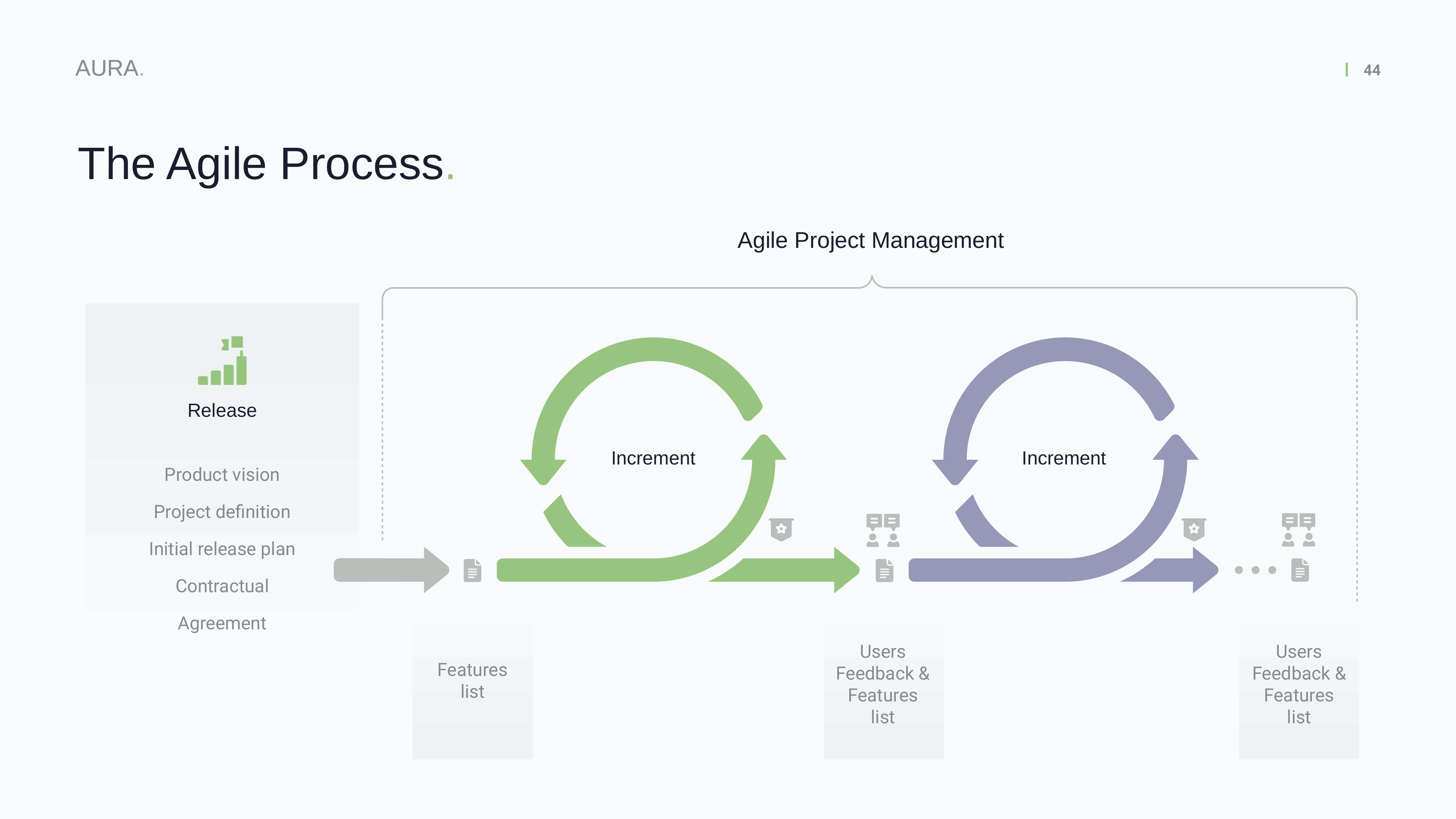

AURA.
44
The Agile Process.
Agile Project Management

Release
Increment
Increment
Product vision
Project definition
Initial release plan
Contractual Agreement

Users Feedback & Features list
Users Feedback & Features list
Features list